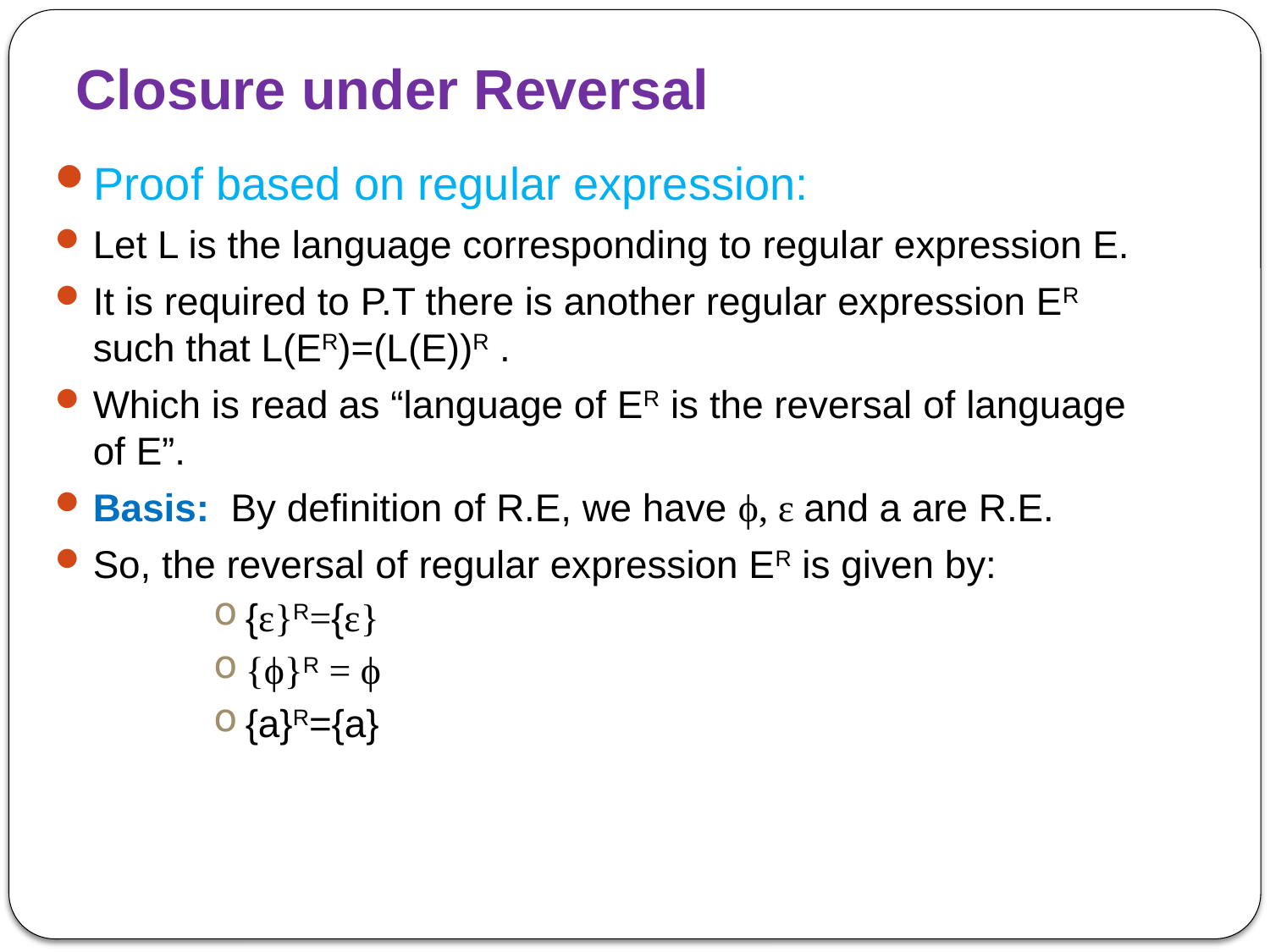

# Closure under Reversal
Proof based on regular expression:
Let L is the language corresponding to regular expression E.
It is required to P.T there is another regular expression ER such that L(ER)=(L(E))R .
Which is read as “language of ER is the reversal of language of E”.
Basis:  By definition of R.E, we have ϕ, ε and a are R.E.
So, the reversal of regular expression ER is given by:
{ε}R={ε}
{ϕ}R = ϕ
{a}R={a}